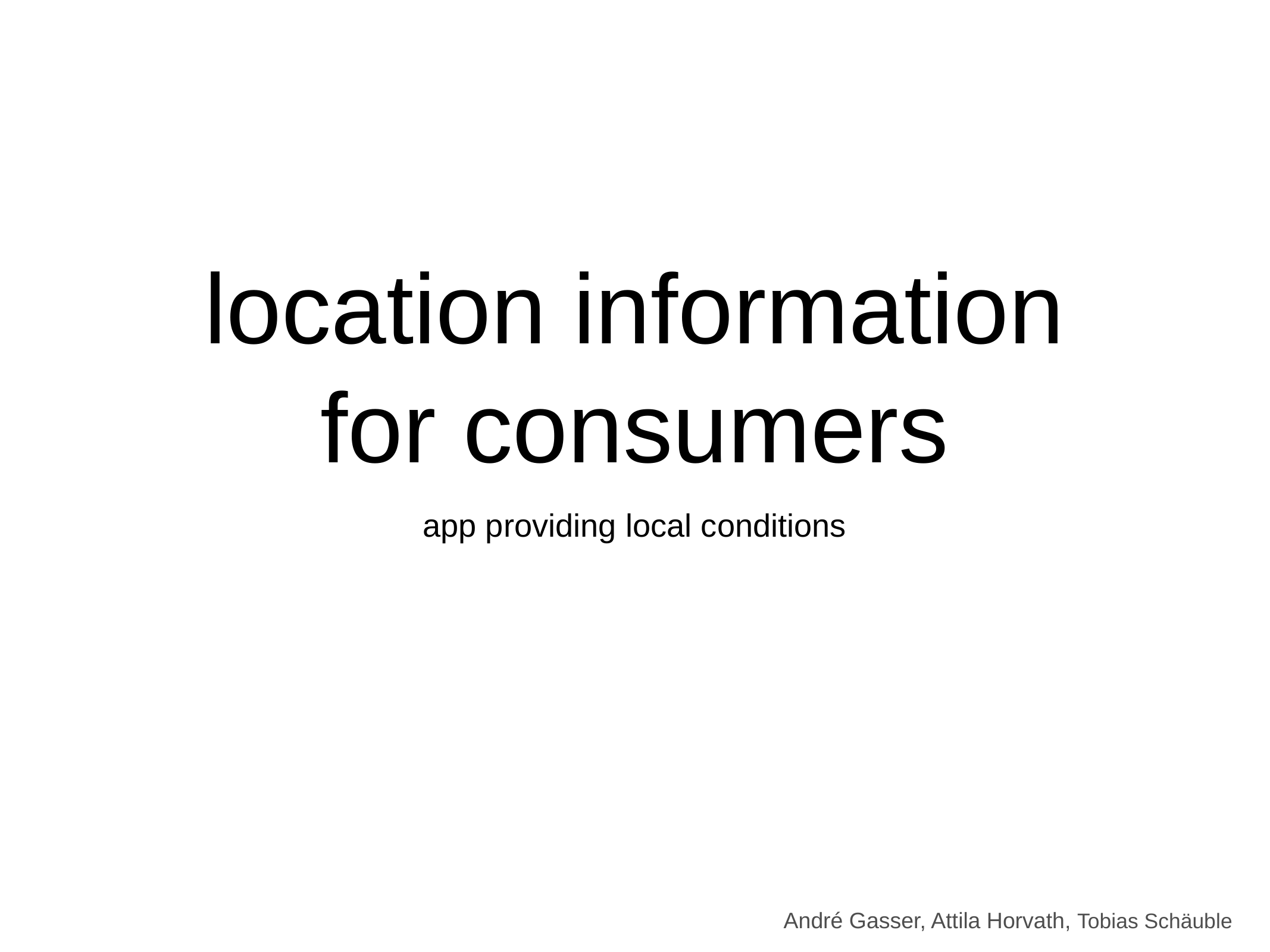

# location information
 for consumers
app providing local conditions
André Gasser, Attila Horvath, Tobias Schäuble